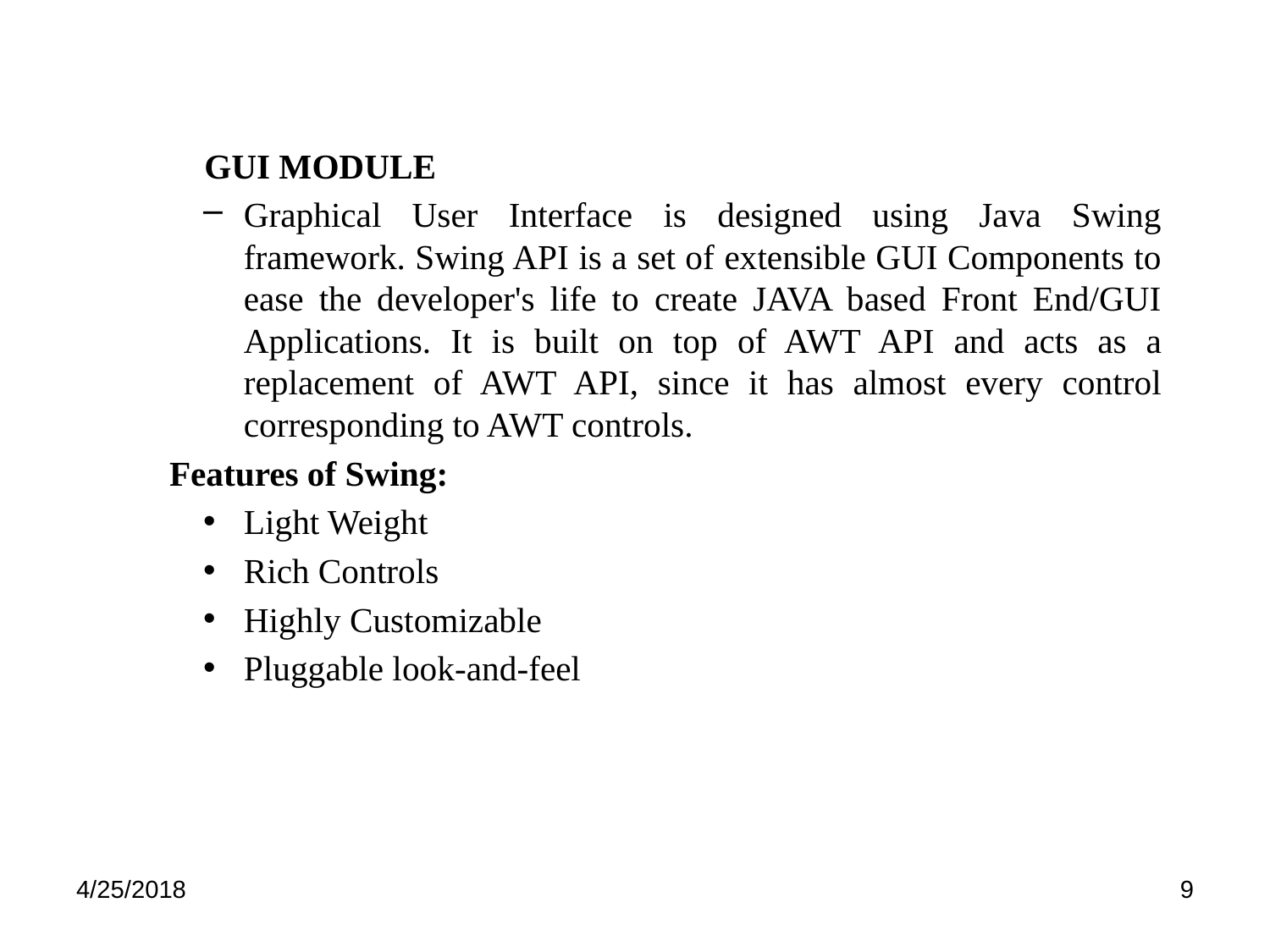

GUI MODULE
Graphical User Interface is designed using Java Swing framework. Swing API is a set of extensible GUI Components to ease the developer's life to create JAVA based Front End/GUI Applications. It is built on top of AWT API and acts as a replacement of AWT API, since it has almost every control corresponding to AWT controls.
Features of Swing:
Light Weight
Rich Controls
Highly Customizable
Pluggable look-and-feel
4/25/2018
9